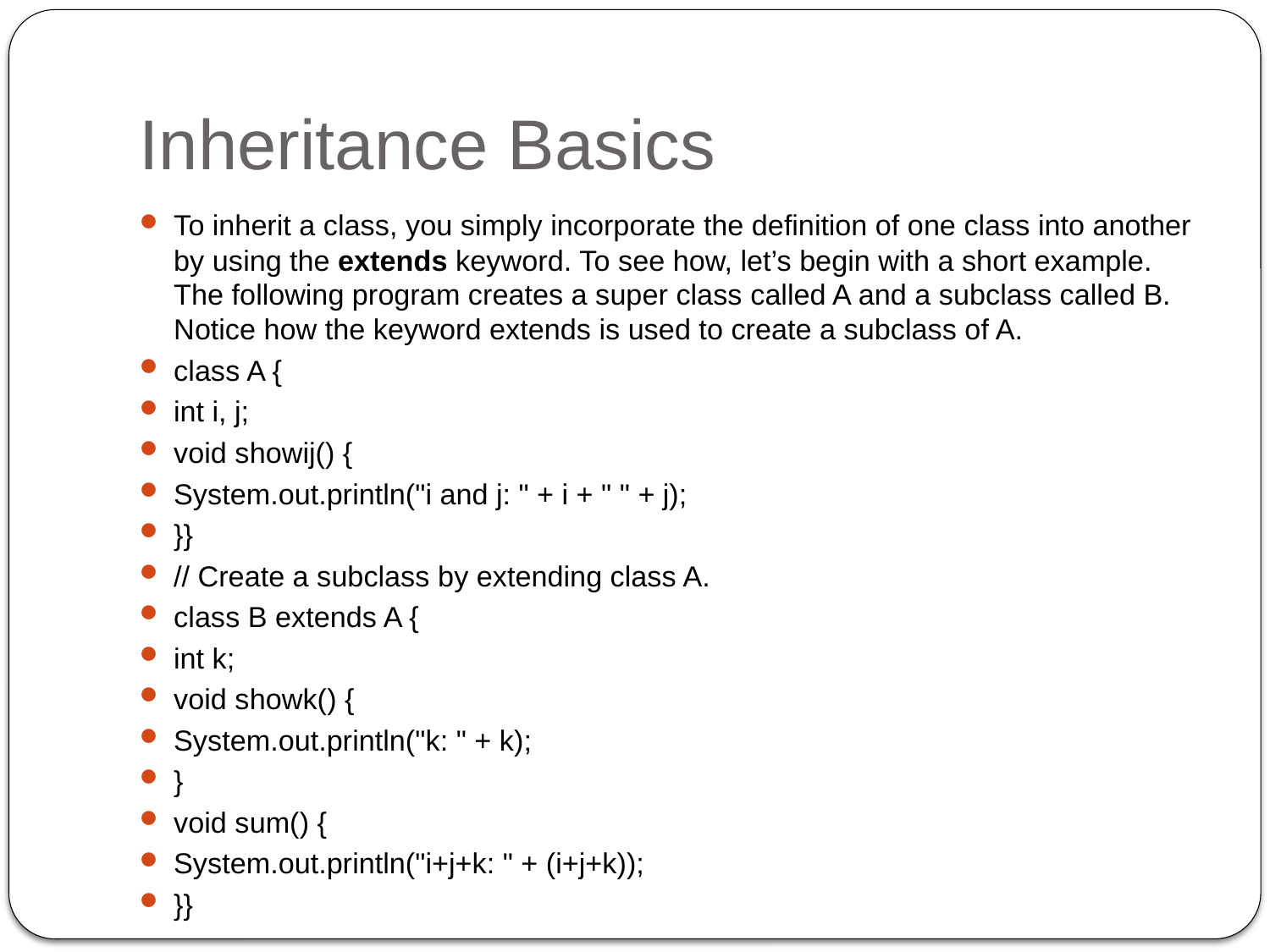

# Inheritance Basics
To inherit a class, you simply incorporate the definition of one class into another by using the extends keyword. To see how, let’s begin with a short example. The following program creates a super class called A and a subclass called B. Notice how the keyword extends is used to create a subclass of A.
class A {
int i, j;
void showij() {
System.out.println("i and j: " + i + " " + j);
}}
// Create a subclass by extending class A.
class B extends A {
int k;
void showk() {
System.out.println("k: " + k);
}
void sum() {
System.out.println("i+j+k: " + (i+j+k));
}}